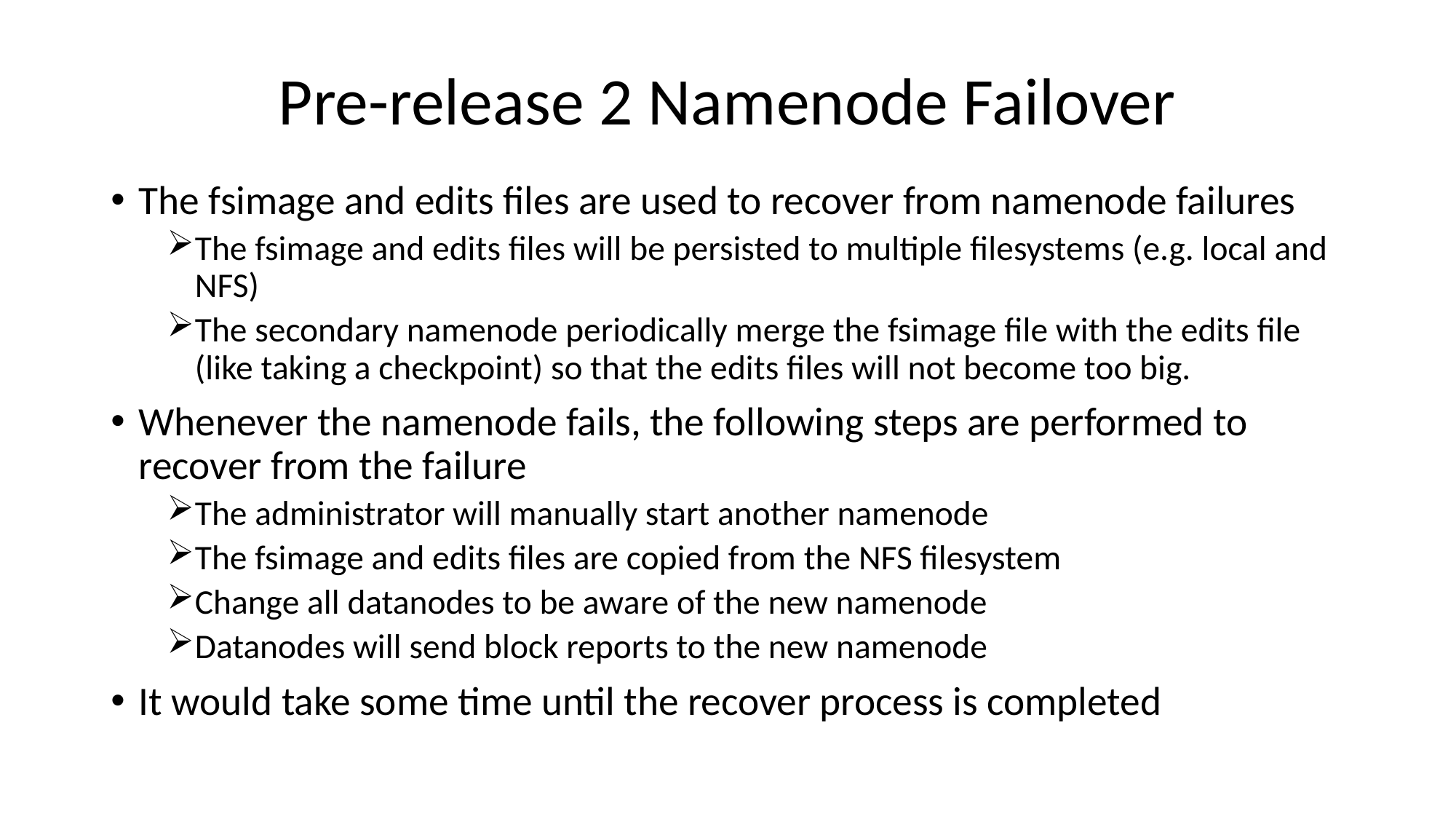

# Pre-release 2 Namenode Failover
The fsimage and edits files are used to recover from namenode failures
The fsimage and edits files will be persisted to multiple filesystems (e.g. local and NFS)
The secondary namenode periodically merge the fsimage file with the edits file (like taking a checkpoint) so that the edits files will not become too big.
Whenever the namenode fails, the following steps are performed to recover from the failure
The administrator will manually start another namenode
The fsimage and edits files are copied from the NFS filesystem
Change all datanodes to be aware of the new namenode
Datanodes will send block reports to the new namenode
It would take some time until the recover process is completed